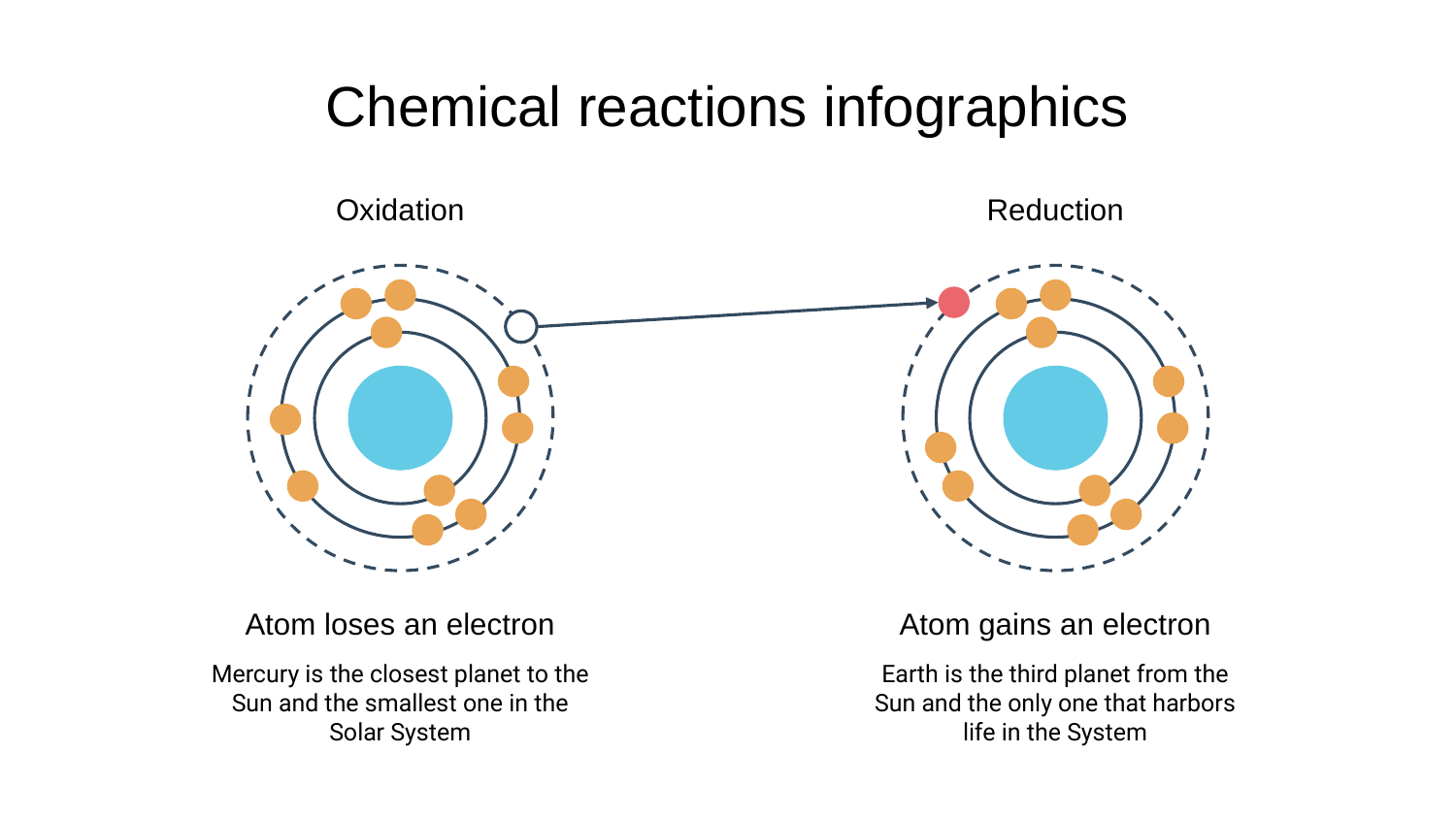

# Chemical reactions infographics
Oxidation
Reduction

Atom loses an electron
Mercury is the closest planet to the Sun and the smallest one in the Solar System
Atom gains an electron
Earth is the third planet from the Sun and the only one that harbors life in the System